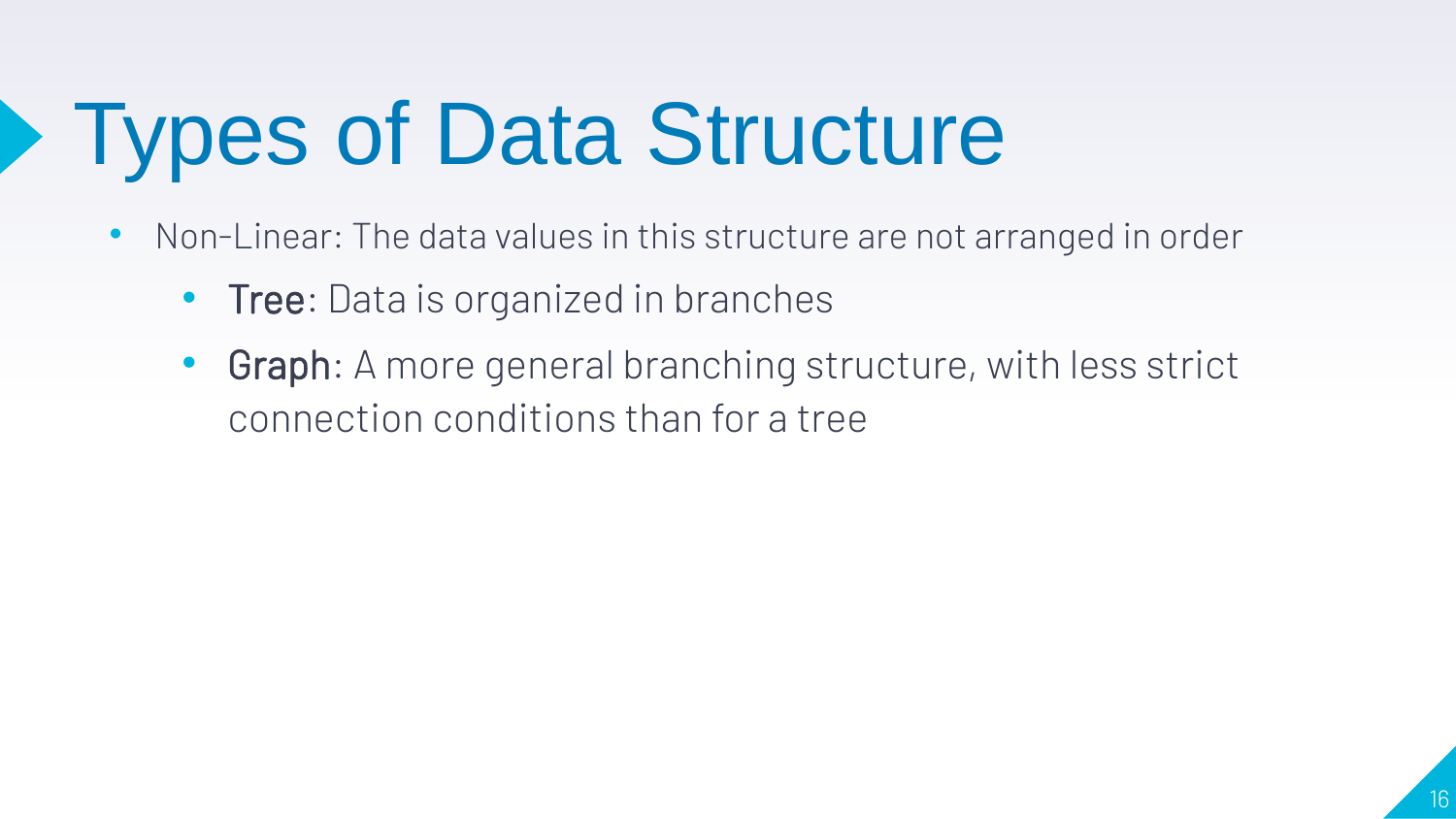

# Types of Data Structure
Non-Linear: The data values in this structure are not arranged in order
Tree: Data is organized in branches
Graph: A more general branching structure, with less strict connection conditions than for a tree
16